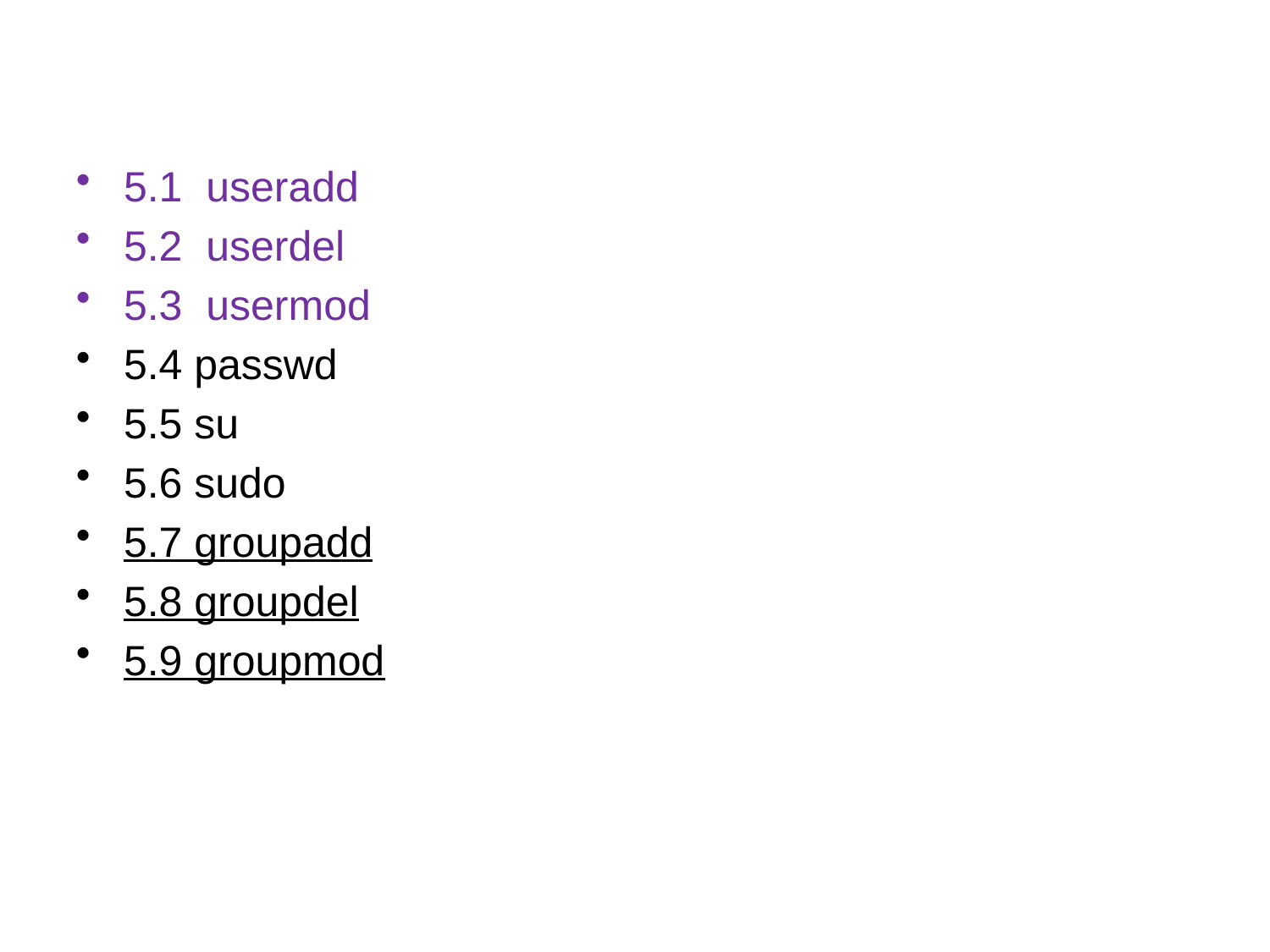

5.1  useradd
5.2  userdel
5.3  usermod
5.4 passwd
5.5 su
5.6 sudo
5.7 groupadd
5.8 groupdel
5.9 groupmod